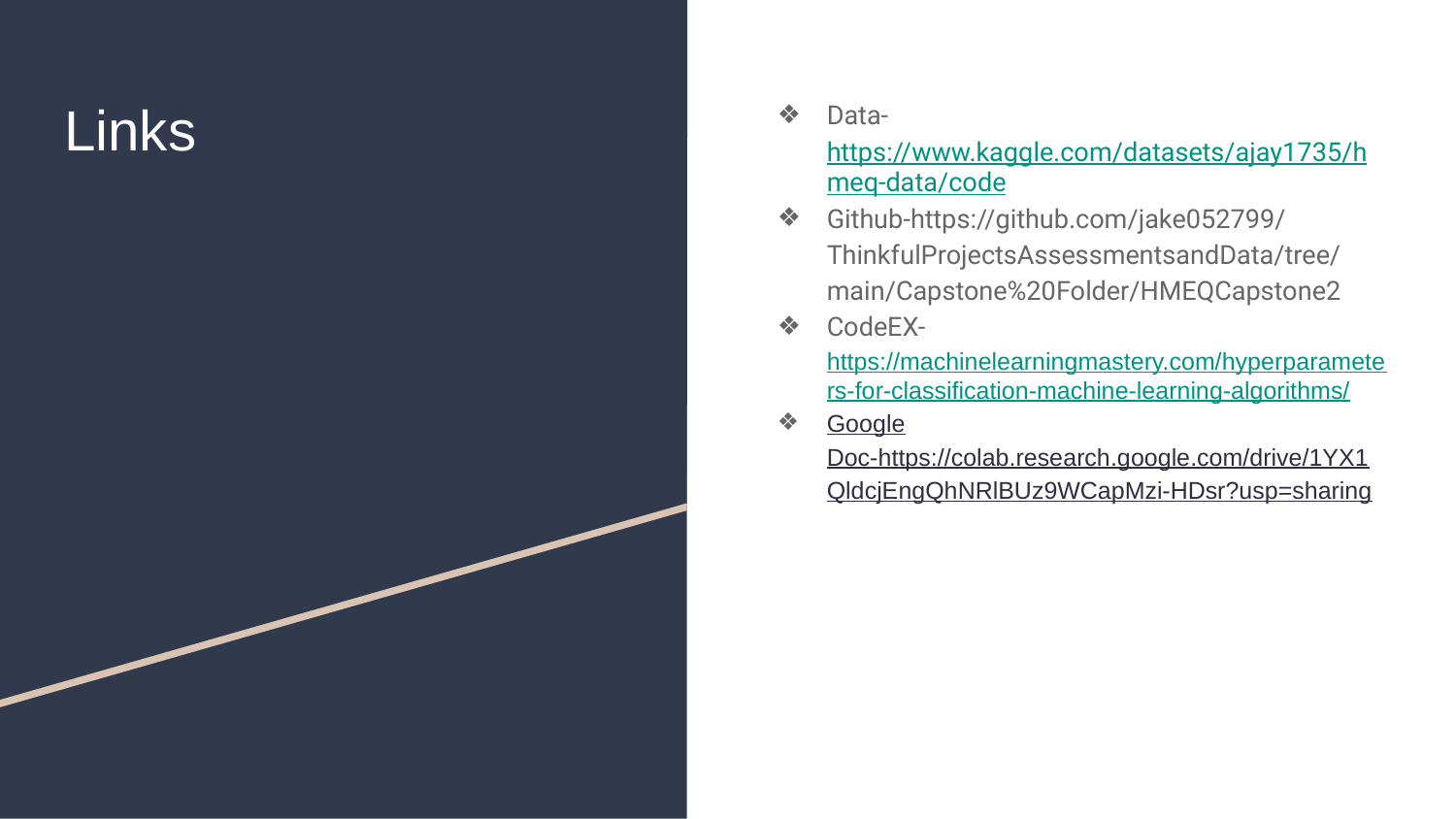

# Links
Data-https://www.kaggle.com/datasets/ajay1735/hmeq-data/code
Github-https://github.com/jake052799/ThinkfulProjectsAssessmentsandData/tree/main/Capstone%20Folder/HMEQCapstone2
CodeEX-https://machinelearningmastery.com/hyperparameters-for-classification-machine-learning-algorithms/
Google Doc-https://colab.research.google.com/drive/1YX1QldcjEngQhNRlBUz9WCapMzi-HDsr?usp=sharing